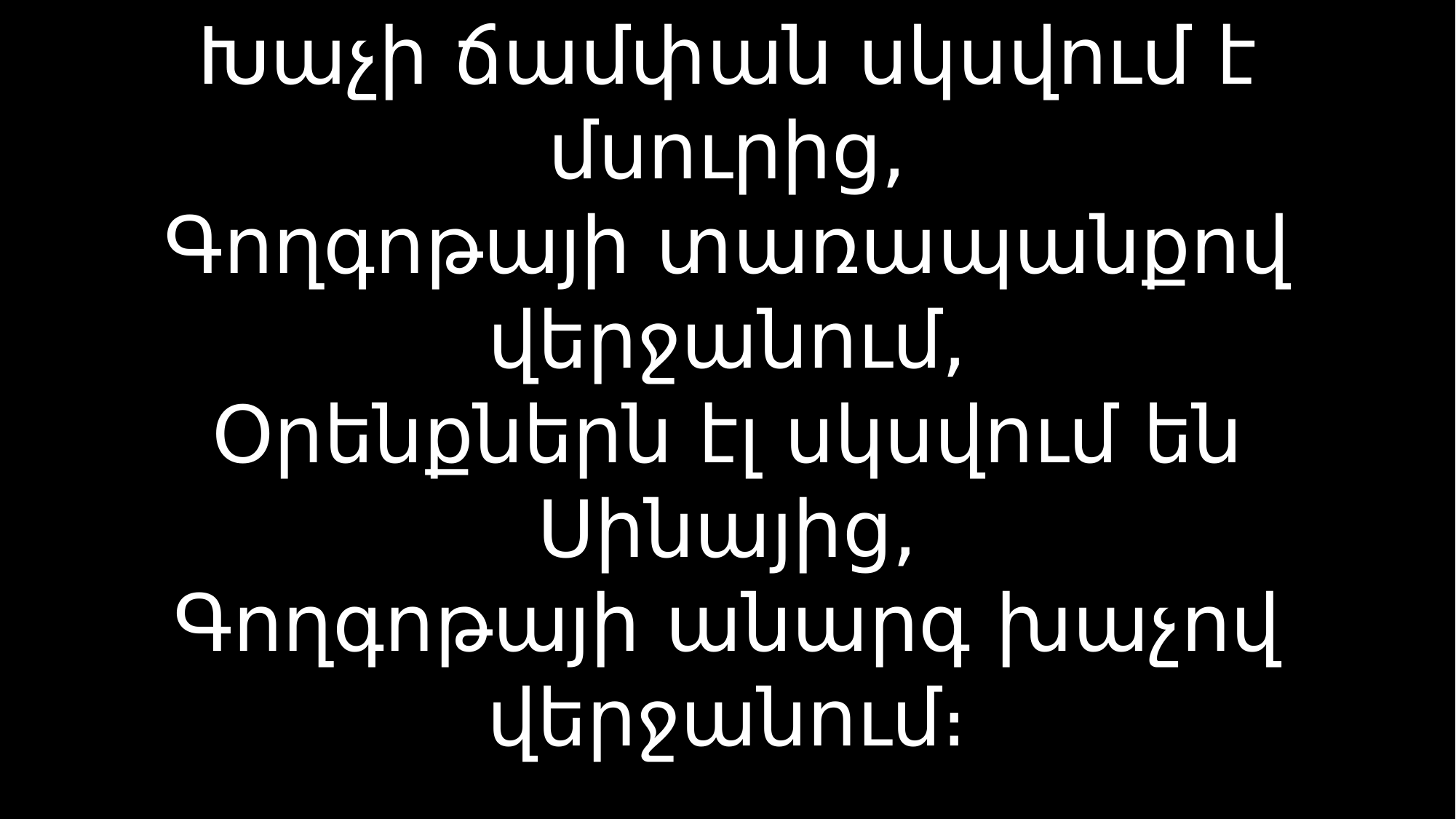

# Խաչի ճամփան սկսվում է մսուրից, Գողգոթայի տառապանքով վերջանում, Օրենքներն էլ սկսվում են Սինայից, Գողգոթայի անարգ խաչով վերջանում։